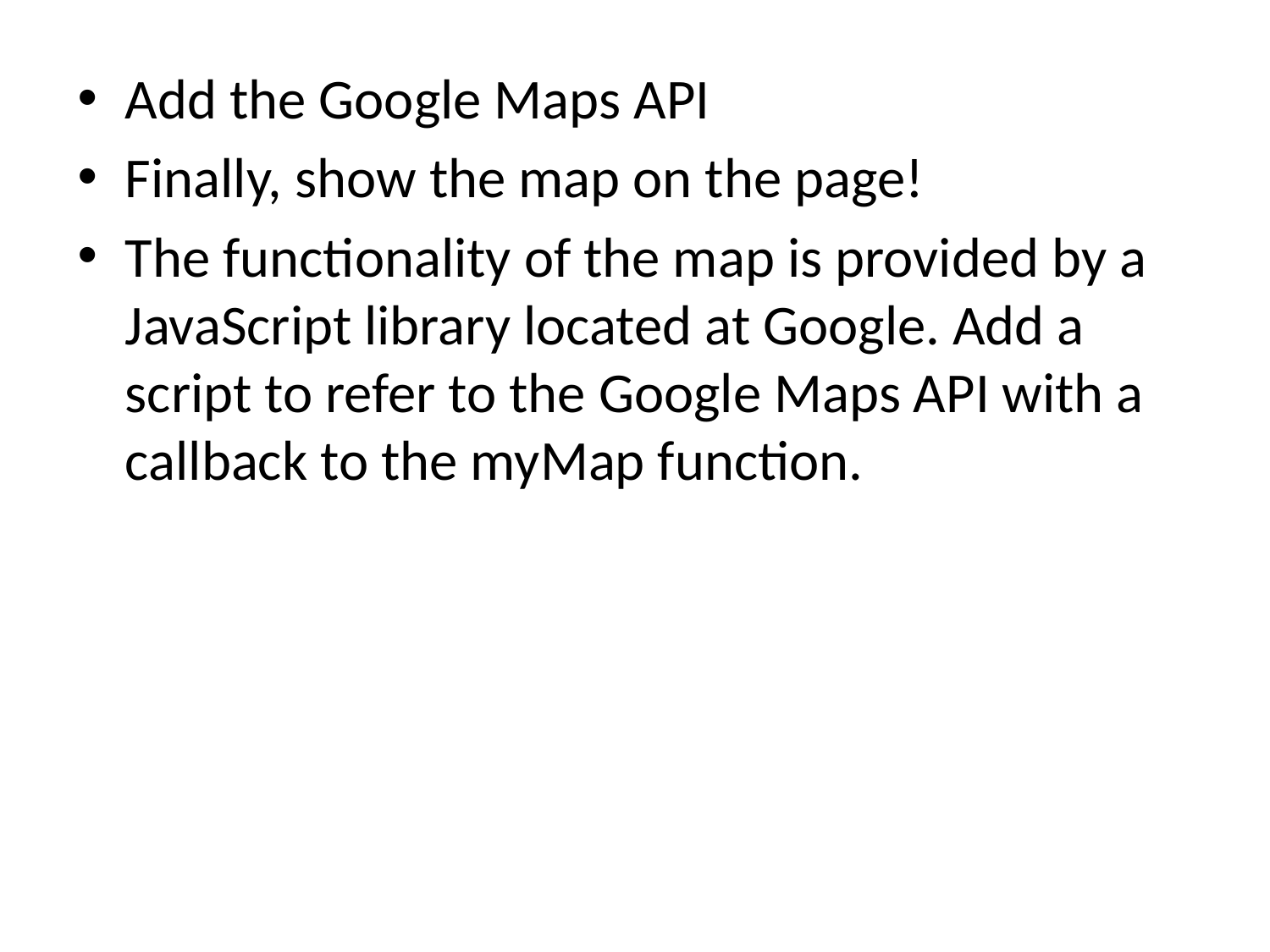

Add the Google Maps API
Finally, show the map on the page!
The functionality of the map is provided by a JavaScript library located at Google. Add a script to refer to the Google Maps API with a callback to the myMap function.